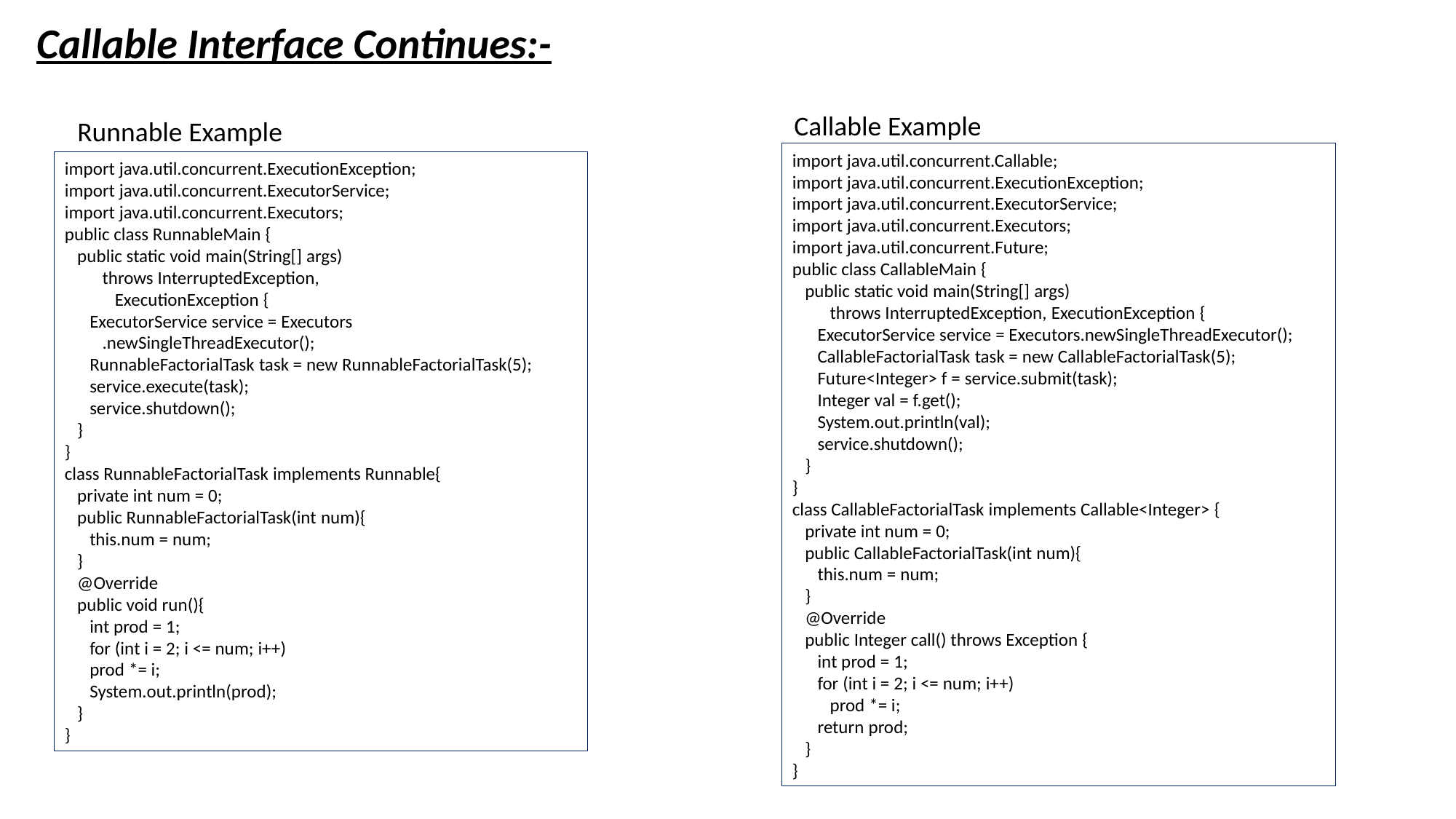

Callable Interface Continues:-
Callable Example
Runnable Example
import java.util.concurrent.Callable;
import java.util.concurrent.ExecutionException;
import java.util.concurrent.ExecutorService;
import java.util.concurrent.Executors;
import java.util.concurrent.Future;
public class CallableMain {
   public static void main(String[] args)
         throws InterruptedException, ExecutionException {
      ExecutorService service = Executors.newSingleThreadExecutor();
      CallableFactorialTask task = new CallableFactorialTask(5);
      Future<Integer> f = service.submit(task);
      Integer val = f.get();
      System.out.println(val);
      service.shutdown();
   }
}
class CallableFactorialTask implements Callable<Integer> {
   private int num = 0;
   public CallableFactorialTask(int num){
      this.num = num;
   }
   @Override
   public Integer call() throws Exception {
      int prod = 1;
      for (int i = 2; i <= num; i++)
         prod *= i;
      return prod;
   }
}
import java.util.concurrent.ExecutionException;
import java.util.concurrent.ExecutorService;
import java.util.concurrent.Executors;
public class RunnableMain {
   public static void main(String[] args)
         throws InterruptedException,
            ExecutionException {
      ExecutorService service = Executors
         .newSingleThreadExecutor();
      RunnableFactorialTask task = new RunnableFactorialTask(5);
      service.execute(task);
      service.shutdown();
   }
}
class RunnableFactorialTask implements Runnable{
   private int num = 0;
   public RunnableFactorialTask(int num){
      this.num = num;
   }
   @Override
   public void run(){
      int prod = 1;
      for (int i = 2; i <= num; i++)
      prod *= i;
      System.out.println(prod);
   }
}